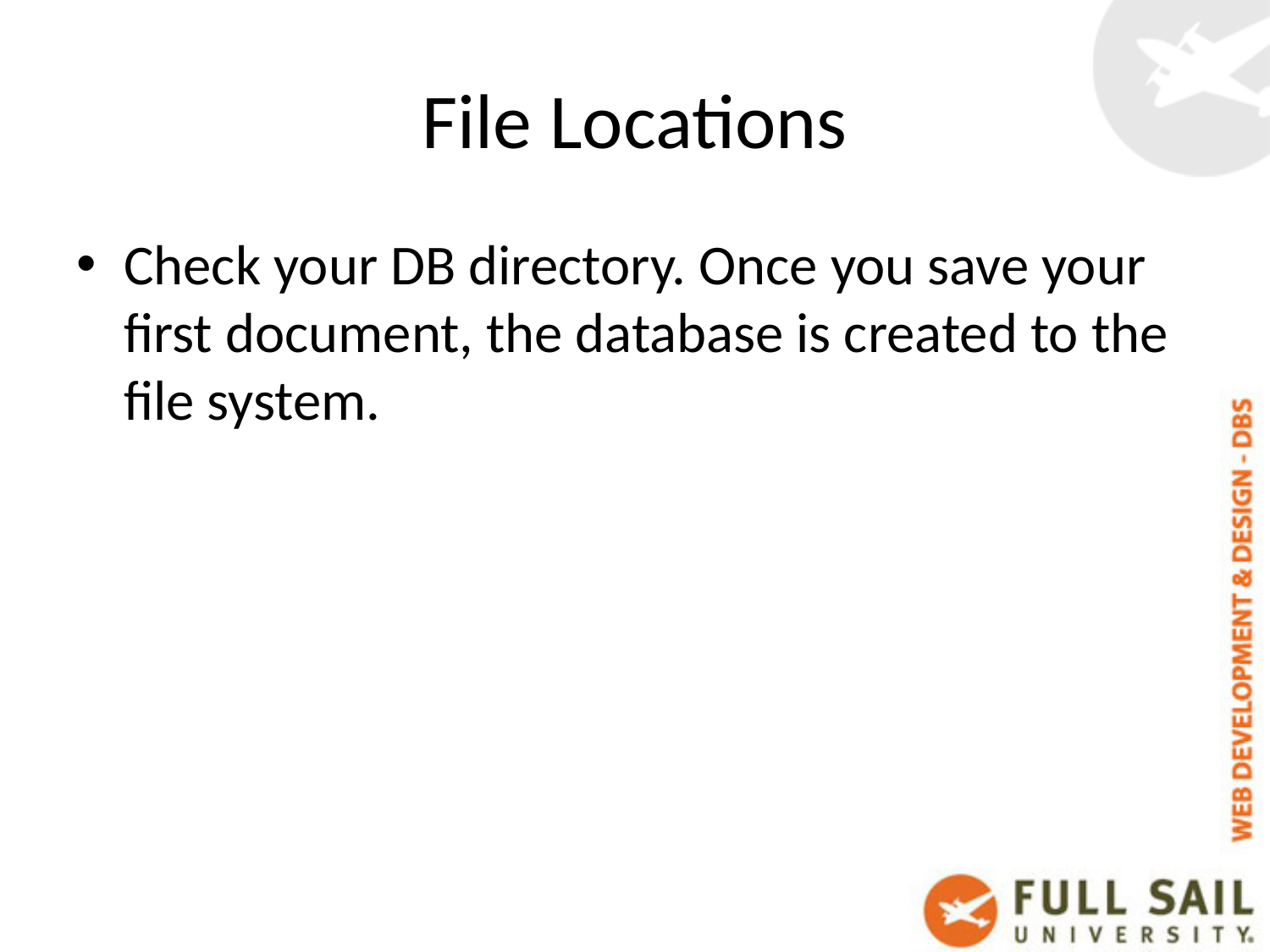

# File Locations
Check your DB directory. Once you save your first document, the database is created to the file system.